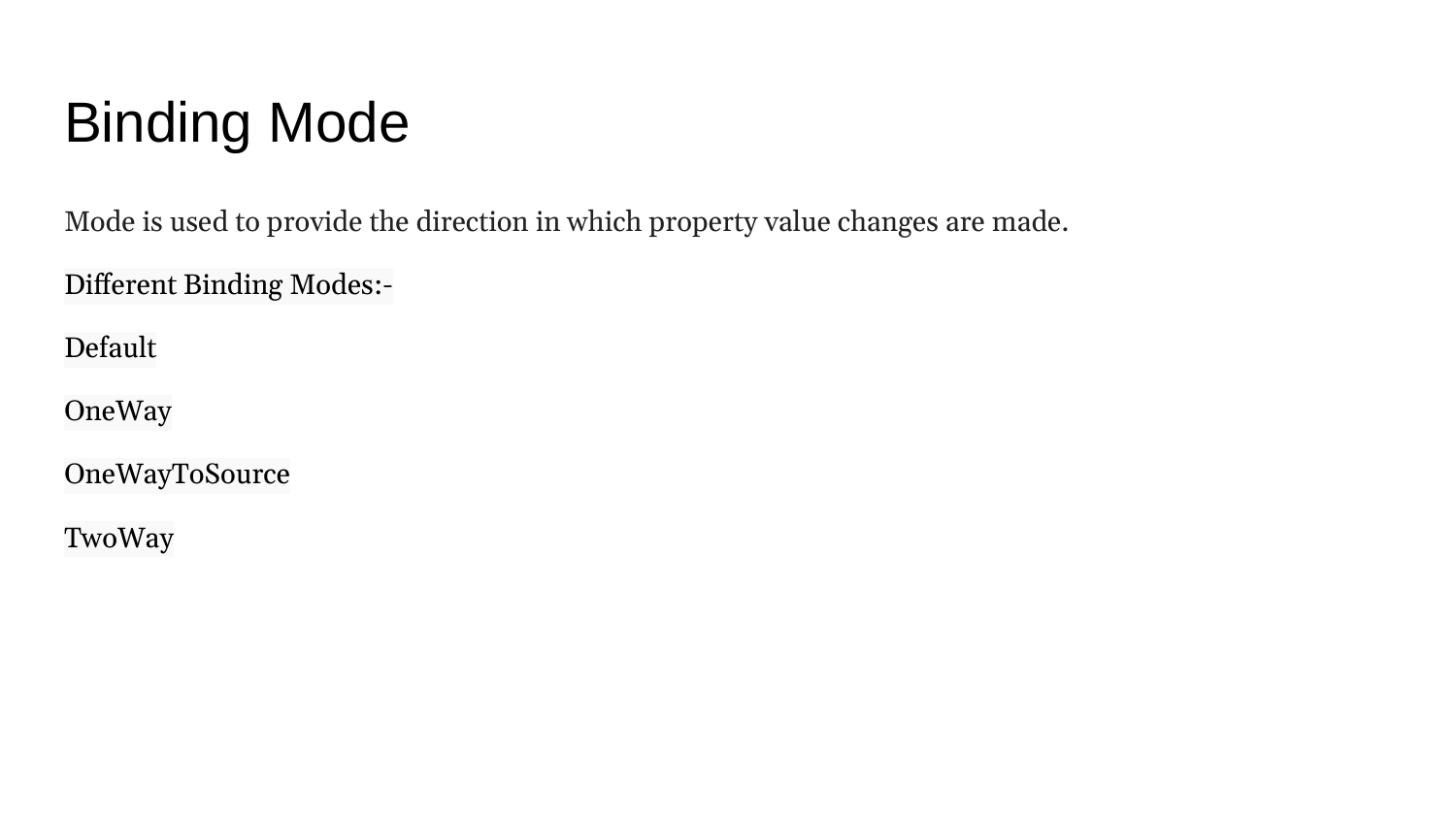

# Binding Mode
Mode is used to provide the direction in which property value changes are made.
Different Binding Modes:-
Default
OneWay
OneWayToSource
TwoWay